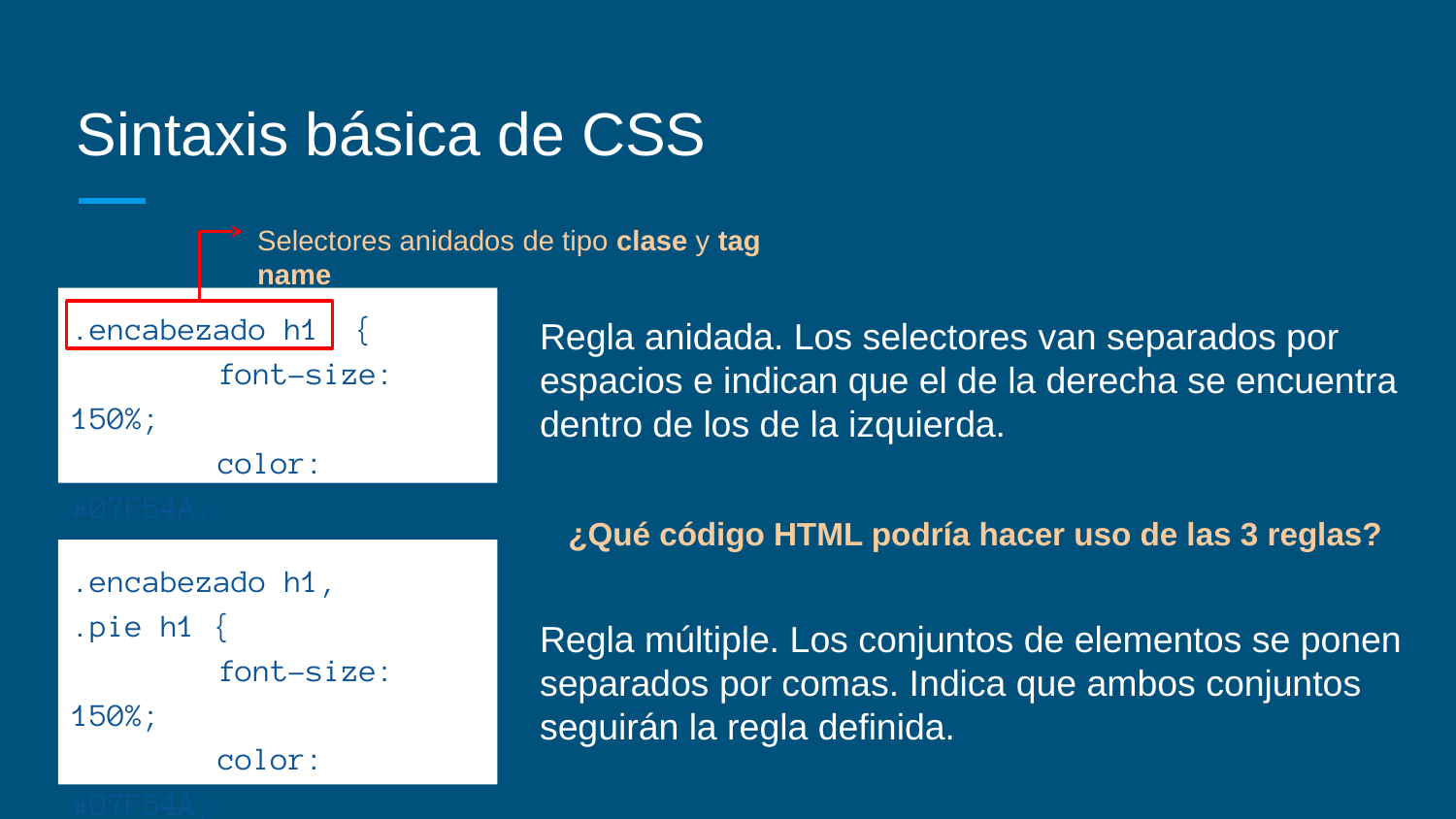

# Sintaxis básica de CSS
Selectores anidados de tipo clase y tag name
.encabezado h1  {
	font-size: 150%;
	color: #07F54A;
}
Regla anidada. Los selectores van separados por espacios e indican que el de la derecha se encuentra dentro de los de la izquierda.

¿Qué código HTML podría hacer uso de las 3 reglas?
.encabezado h1,
.pie h1 {
	font-size: 150%;
	color: #07F54A;
}
Regla múltiple. Los conjuntos de elementos se ponen separados por comas. Indica que ambos conjuntos seguirán la regla definida.